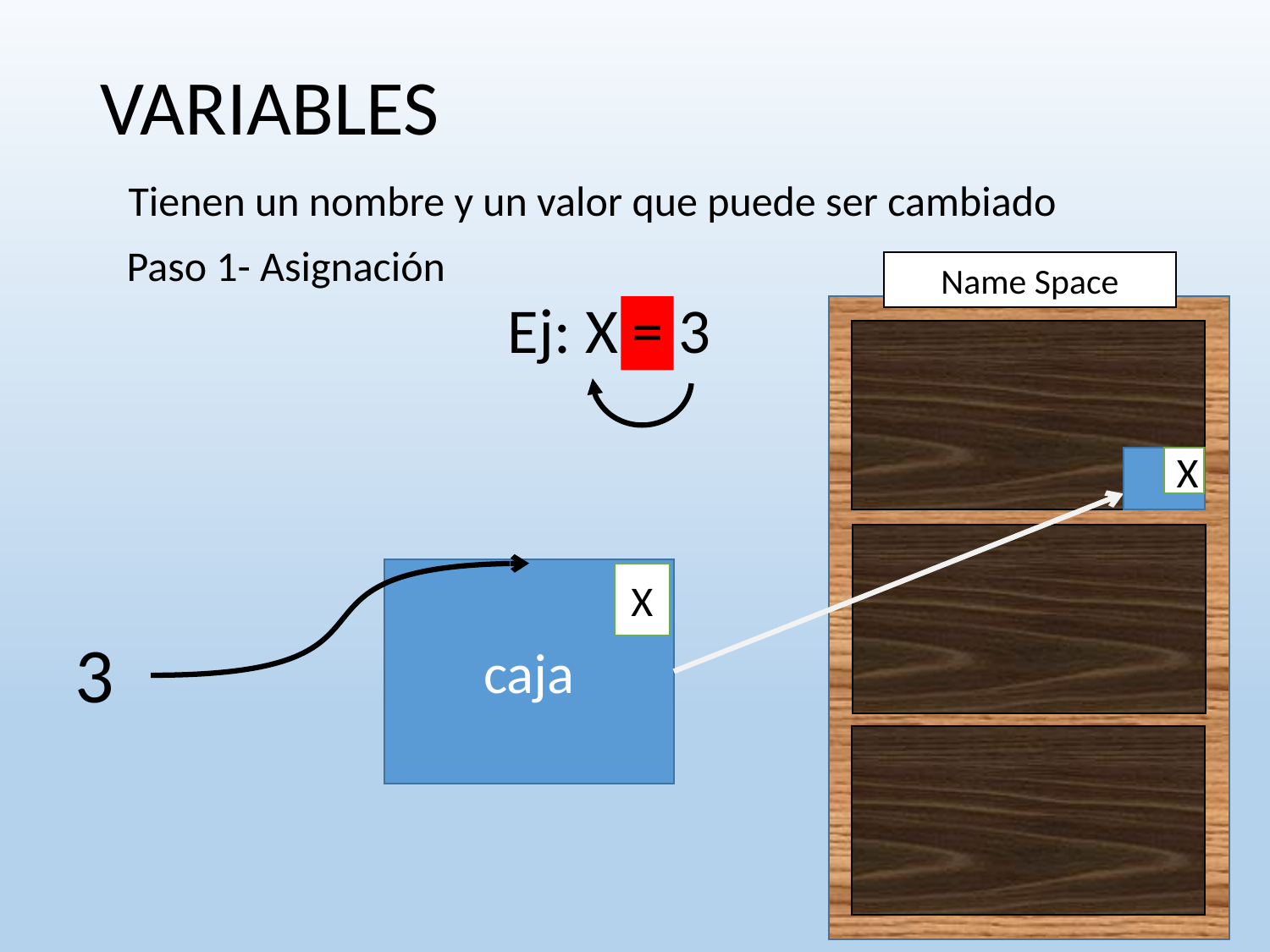

# VARIABLES
Tienen un nombre y un valor que puede ser cambiado
Paso 1- Asignación
			Ej: X = 3
Name Space

X

caja
X
3